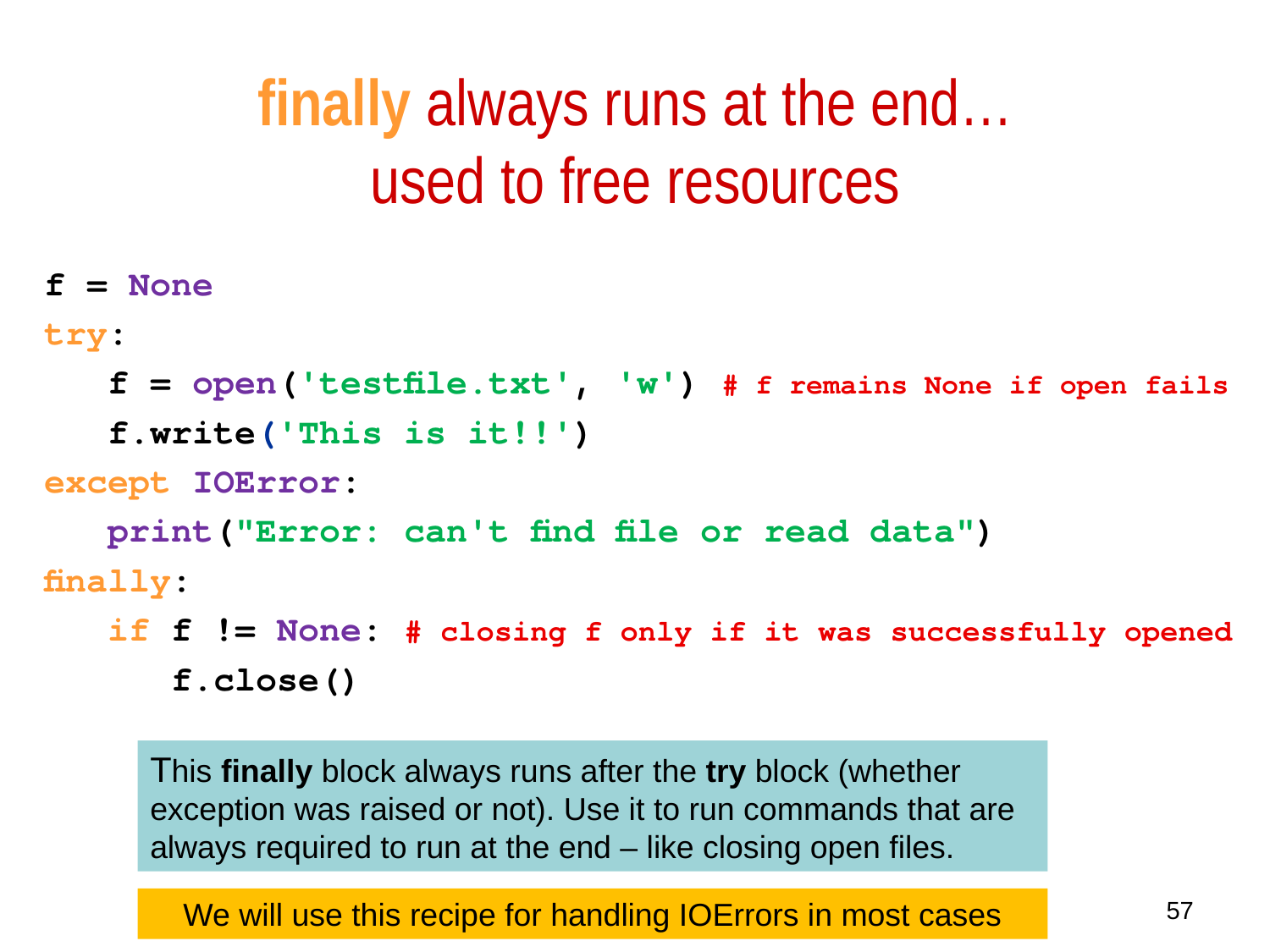

# finally always runs at the end… used to free resources
f = None
try:
   f = open('testfile.txt', 'w') # f remains None if open fails
   f.write('This is it!!')
except IOError:
   print("Error: can't find file or read data")
finally:
   if f != None: # closing f only if it was successfully opened
   	f.close()
This finally block always runs after the try block (whether exception was raised or not). Use it to run commands that are always required to run at the end – like closing open files.
We will use this recipe for handling IOErrors in most cases
57